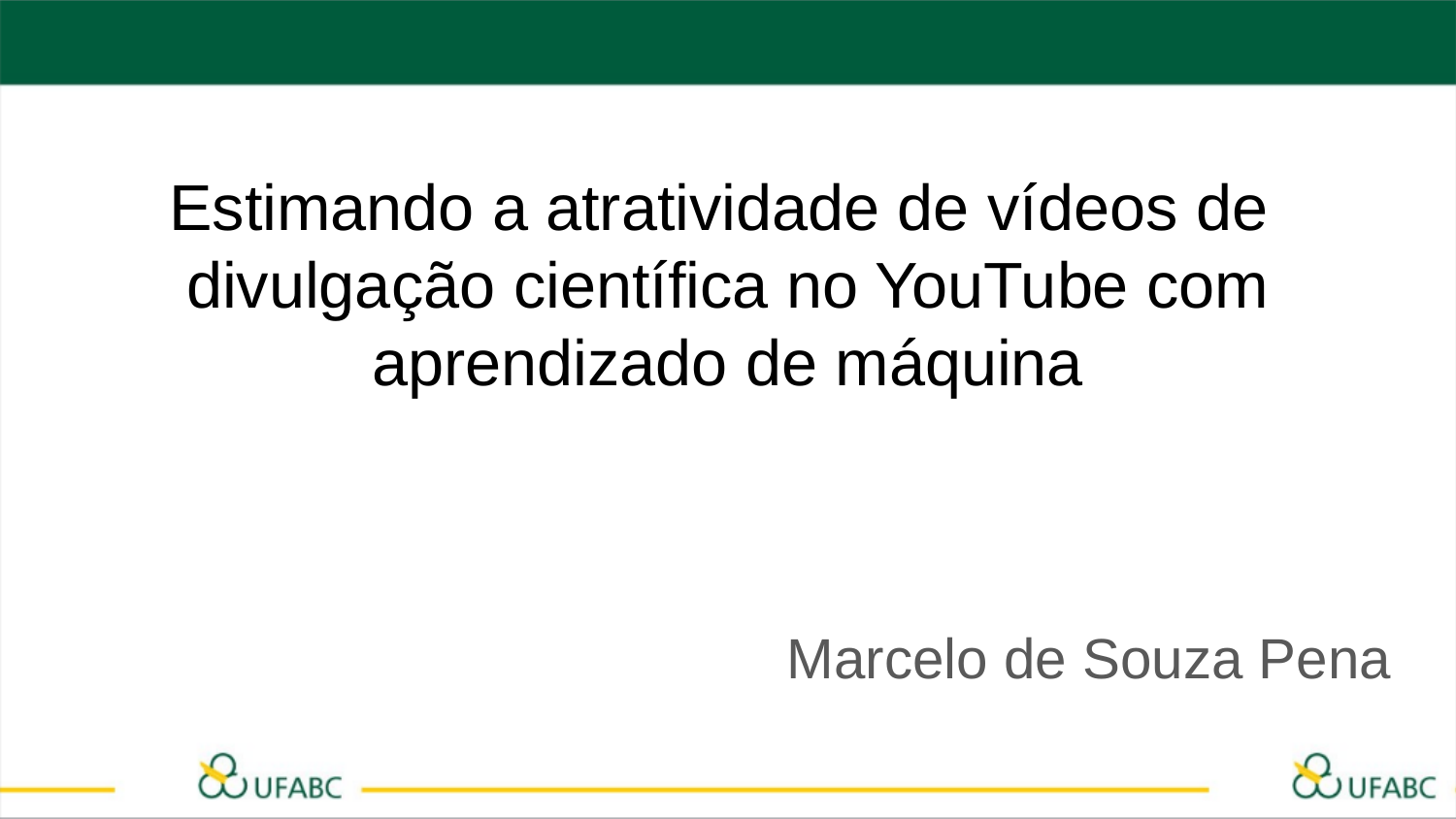

# Estimando a atratividade de vídeos de
divulgação científica no YouTube com aprendizado de máquina
Marcelo de Souza Pena